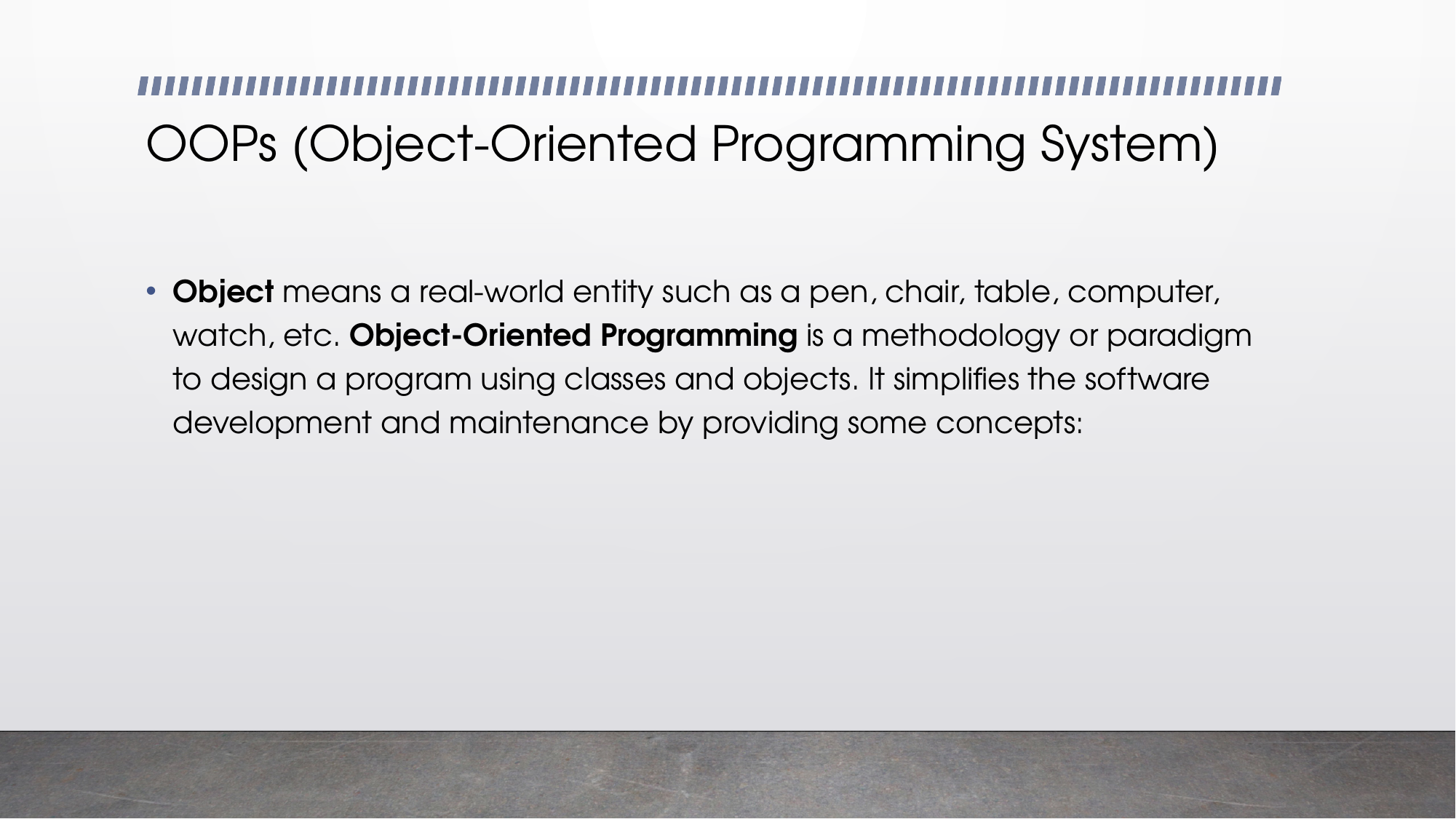

# OOPs (Object-Oriented Programming System)
Object means a real-world entity such as a pen, chair, table, computer, watch, etc. Object-Oriented Programming is a methodology or paradigm to design a program using classes and objects. It simplifies the software development and maintenance by providing some concepts: